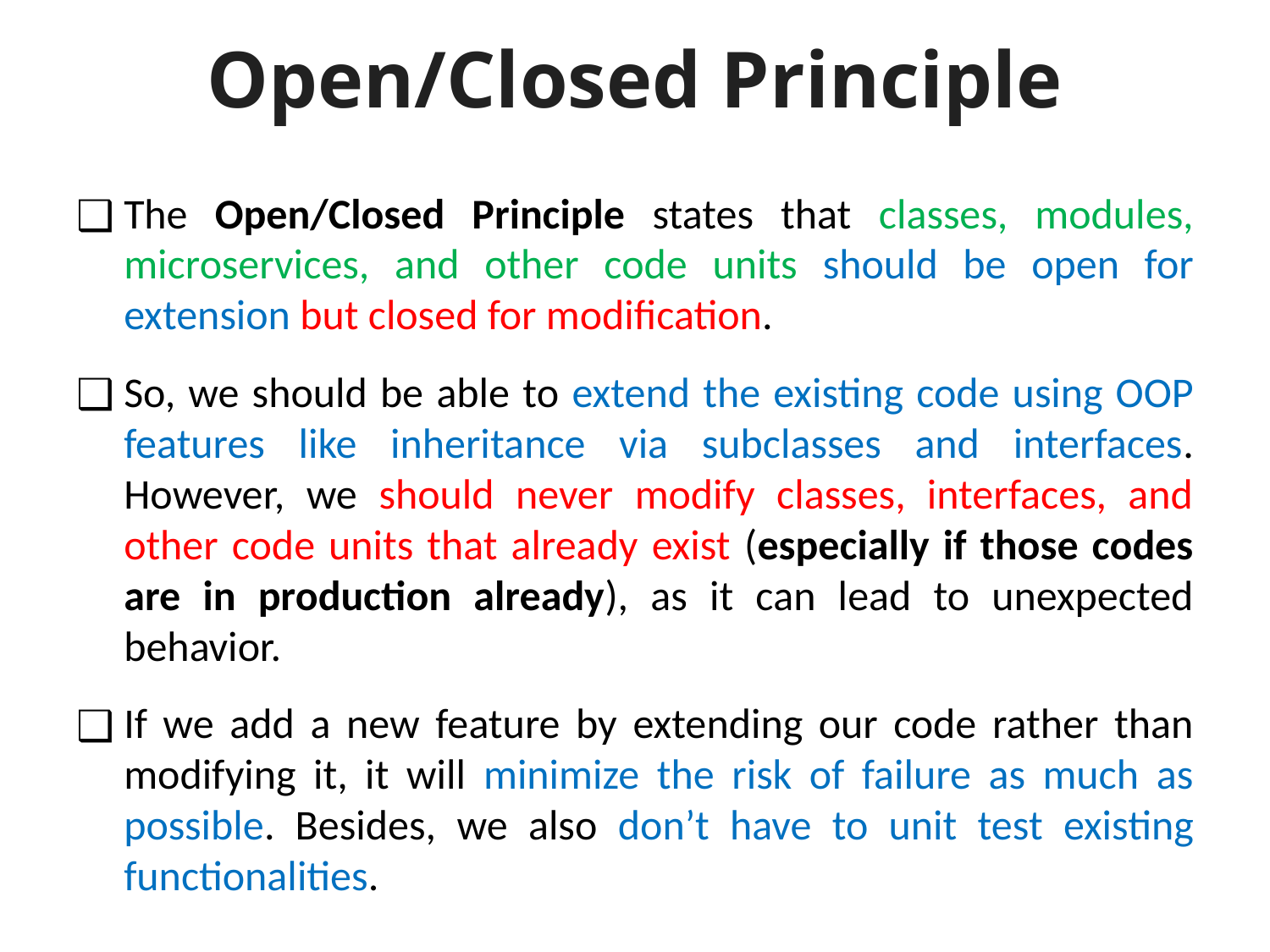

# Open/Closed Principle
The Open/Closed Principle states that classes, modules, microservices, and other code units should be open for extension but closed for modification.
So, we should be able to extend the existing code using OOP features like inheritance via subclasses and interfaces. However, we should never modify classes, interfaces, and other code units that already exist (especially if those codes are in production already), as it can lead to unexpected behavior.
If we add a new feature by extending our code rather than modifying it, it will minimize the risk of failure as much as possible. Besides, we also don’t have to unit test existing functionalities.